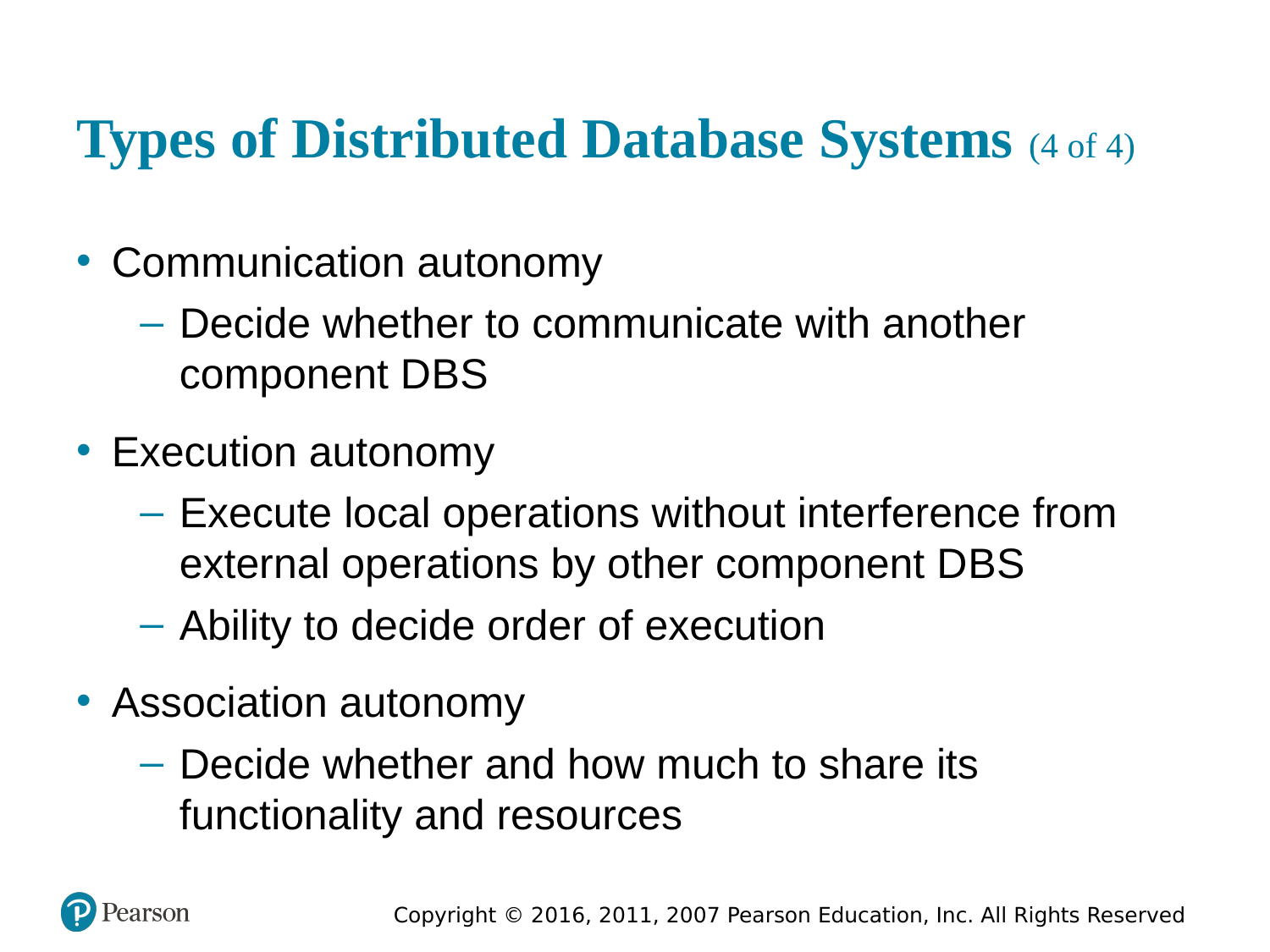

# Types of Distributed Database Systems (4 of 4)
Communication autonomy
Decide whether to communicate with another component D B S
Execution autonomy
Execute local operations without interference from external operations by other component D B S
Ability to decide order of execution
Association autonomy
Decide whether and how much to share its functionality and resources